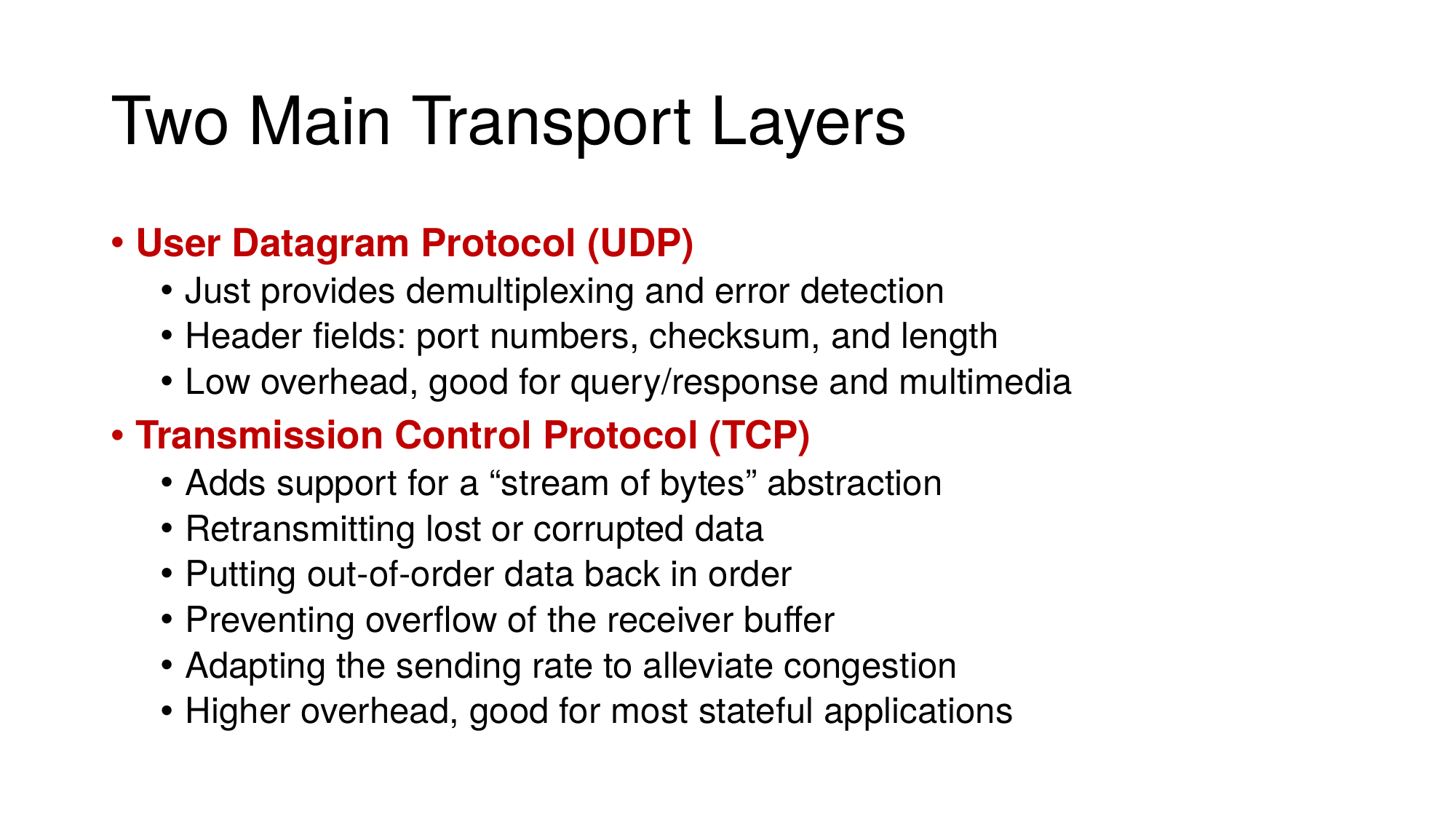

# Two Main Transport Layers
User Datagram Protocol (UDP)
Just provides demultiplexing and error detection
Header fields: port numbers, checksum, and length
Low overhead, good for query/response and multimedia
Transmission Control Protocol (TCP)
Adds support for a “stream of bytes” abstraction
Retransmitting lost or corrupted data
Putting out-of-order data back in order
Preventing overflow of the receiver buffer
Adapting the sending rate to alleviate congestion
Higher overhead, good for most stateful applications